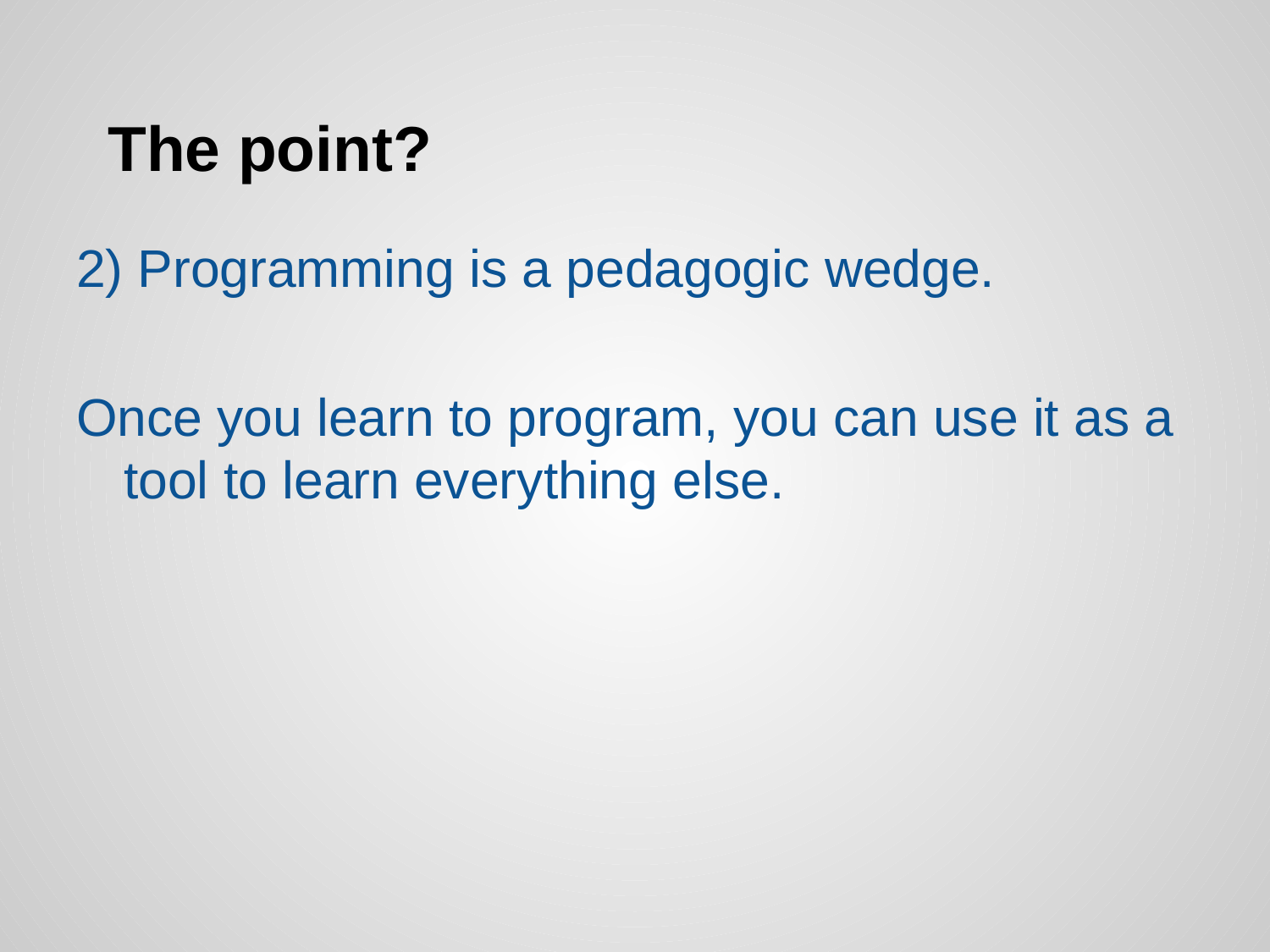

# The point?
2) Programming is a pedagogic wedge.

Once you learn to program, you can use it as a tool to learn everything else.